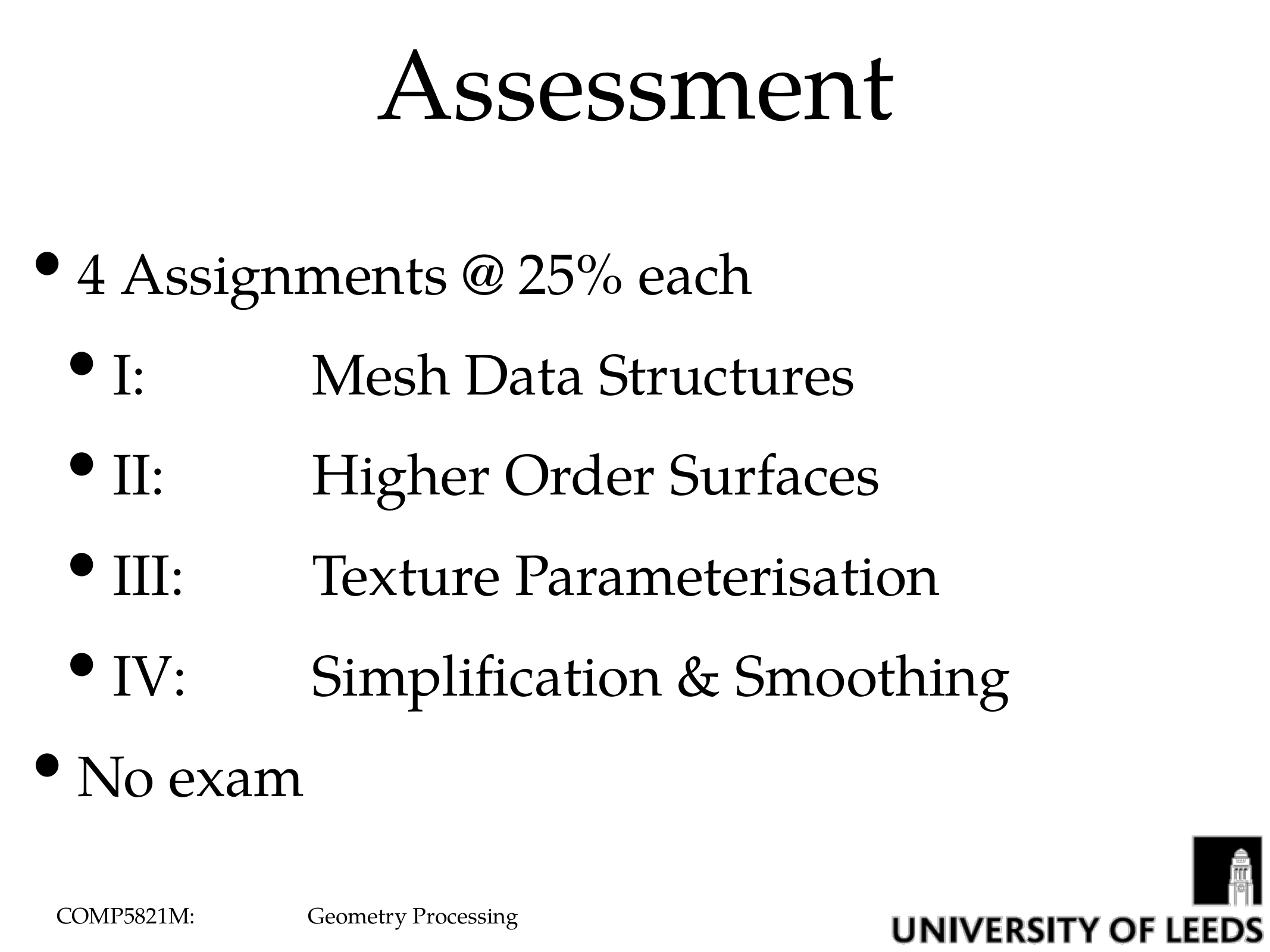

# Assessment
4 Assignments @ 25% each
I:	Mesh Data Structures
II:	Higher Order Surfaces
III:	Texture Parameterisation
IV:	Simplification & Smoothing
No exam